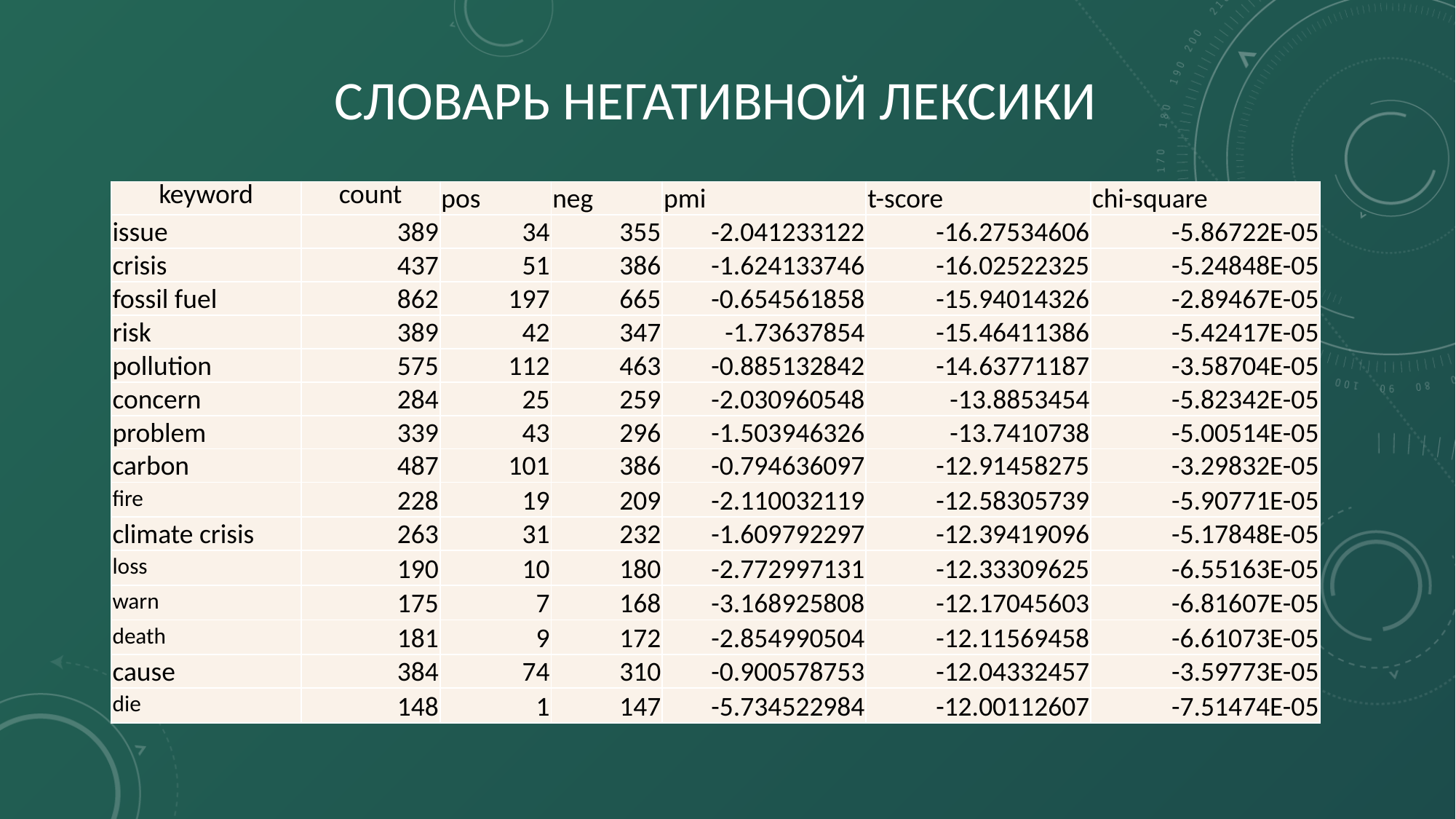

# Словарь негативной лексики
| keyword | count | pos | neg | pmi | t-score | chi-square |
| --- | --- | --- | --- | --- | --- | --- |
| issue | 389 | 34 | 355 | -2.041233122 | -16.27534606 | -5.86722E-05 |
| crisis | 437 | 51 | 386 | -1.624133746 | -16.02522325 | -5.24848E-05 |
| fossil fuel | 862 | 197 | 665 | -0.654561858 | -15.94014326 | -2.89467E-05 |
| risk | 389 | 42 | 347 | -1.73637854 | -15.46411386 | -5.42417E-05 |
| pollution | 575 | 112 | 463 | -0.885132842 | -14.63771187 | -3.58704E-05 |
| concern | 284 | 25 | 259 | -2.030960548 | -13.8853454 | -5.82342E-05 |
| problem | 339 | 43 | 296 | -1.503946326 | -13.7410738 | -5.00514E-05 |
| carbon | 487 | 101 | 386 | -0.794636097 | -12.91458275 | -3.29832E-05 |
| fire | 228 | 19 | 209 | -2.110032119 | -12.58305739 | -5.90771E-05 |
| climate crisis | 263 | 31 | 232 | -1.609792297 | -12.39419096 | -5.17848E-05 |
| loss | 190 | 10 | 180 | -2.772997131 | -12.33309625 | -6.55163E-05 |
| warn | 175 | 7 | 168 | -3.168925808 | -12.17045603 | -6.81607E-05 |
| death | 181 | 9 | 172 | -2.854990504 | -12.11569458 | -6.61073E-05 |
| cause | 384 | 74 | 310 | -0.900578753 | -12.04332457 | -3.59773E-05 |
| die | 148 | 1 | 147 | -5.734522984 | -12.00112607 | -7.51474E-05 |